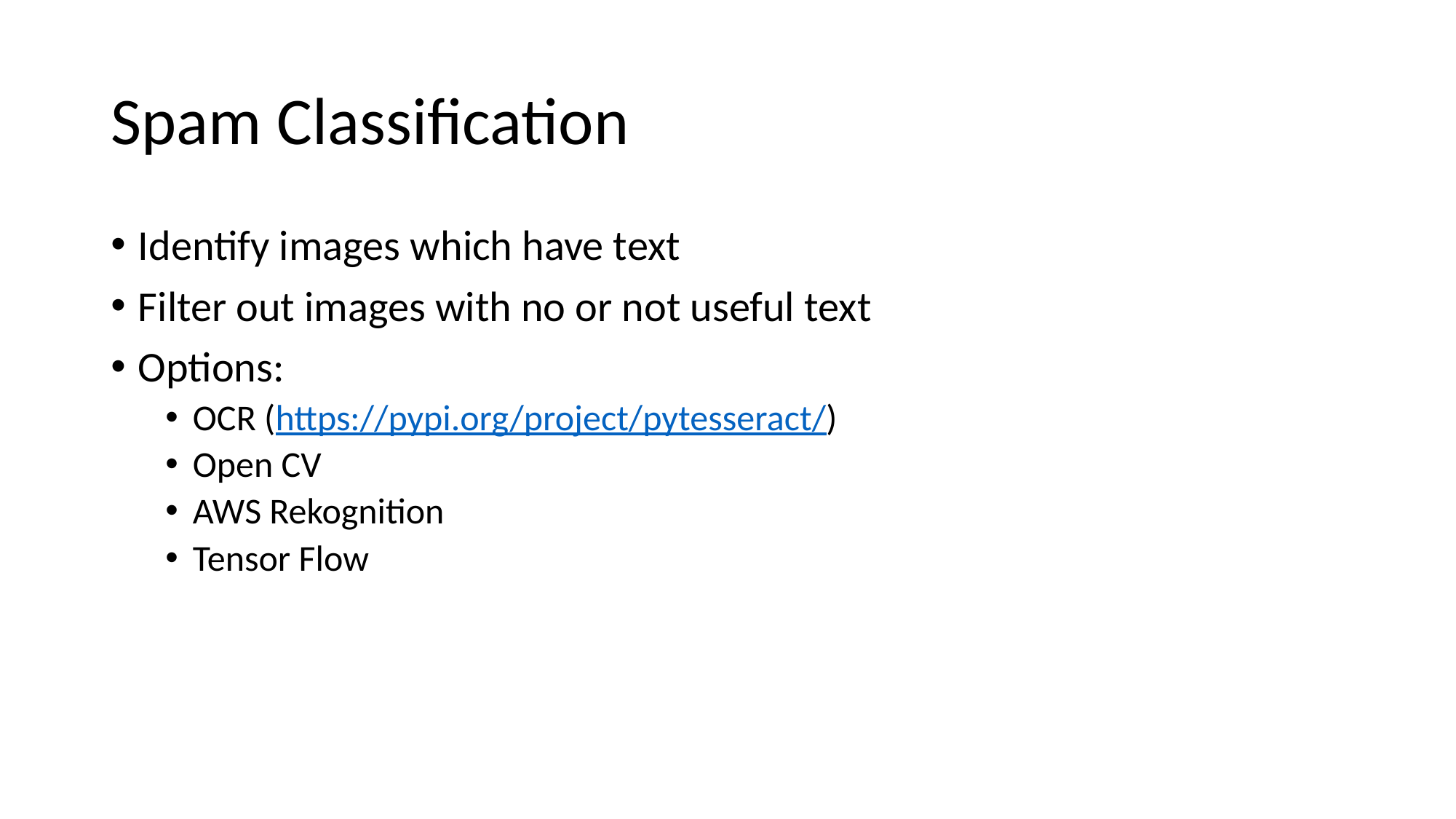

# Spam Classification
Identify images which have text
Filter out images with no or not useful text
Options:
OCR (https://pypi.org/project/pytesseract/)
Open CV
AWS Rekognition
Tensor Flow